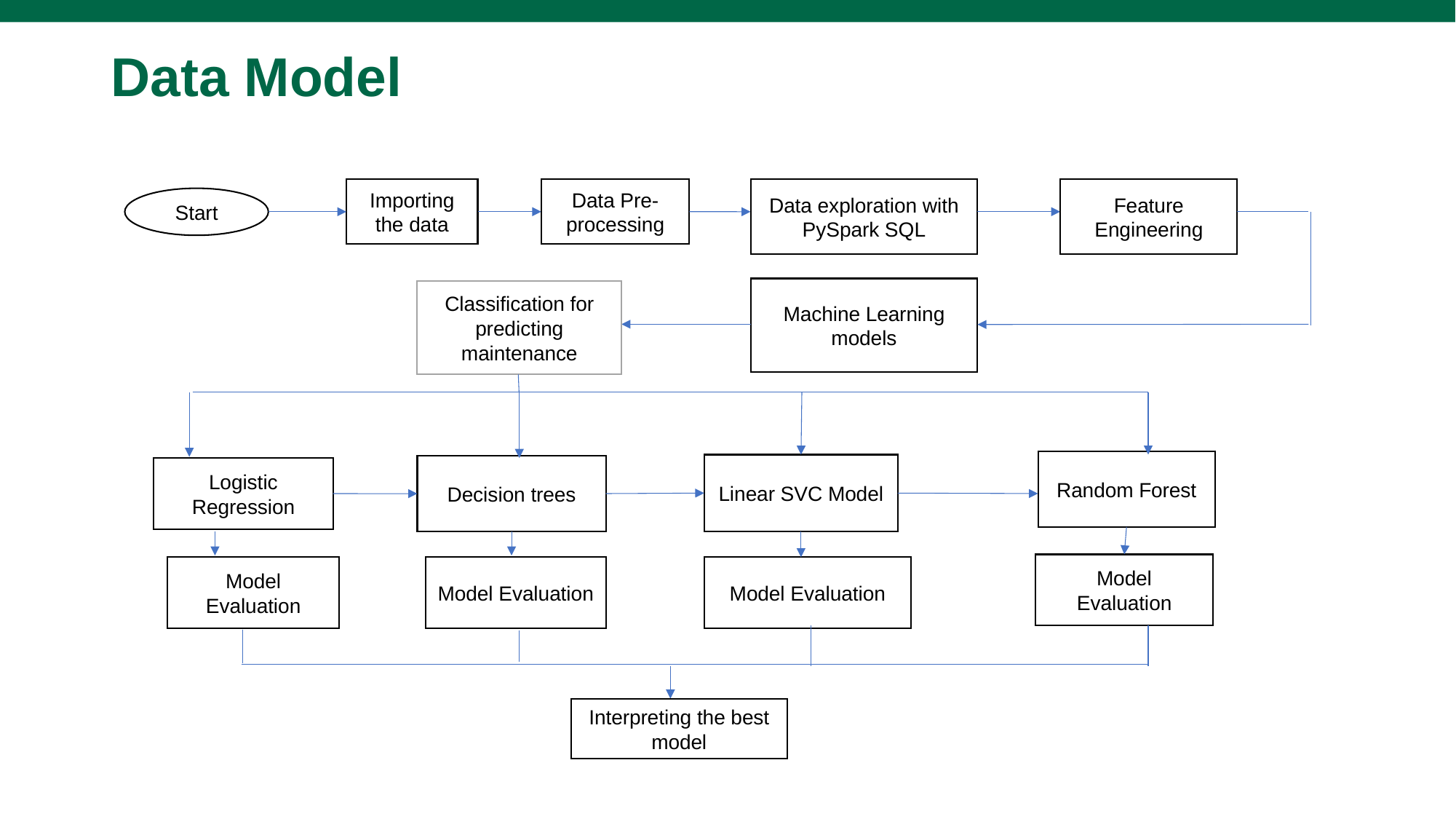

# Data Model
Feature Engineering
Data Pre-processing
Data exploration with PySpark SQL
Importing the data
Start
Machine Learning models
Classification for predicting maintenance
Random Forest
Linear SVC Model
Decision trees
Logistic Regression
Model Evaluation
Model Evaluation
Model Evaluation
Model Evaluation
Interpreting the best model